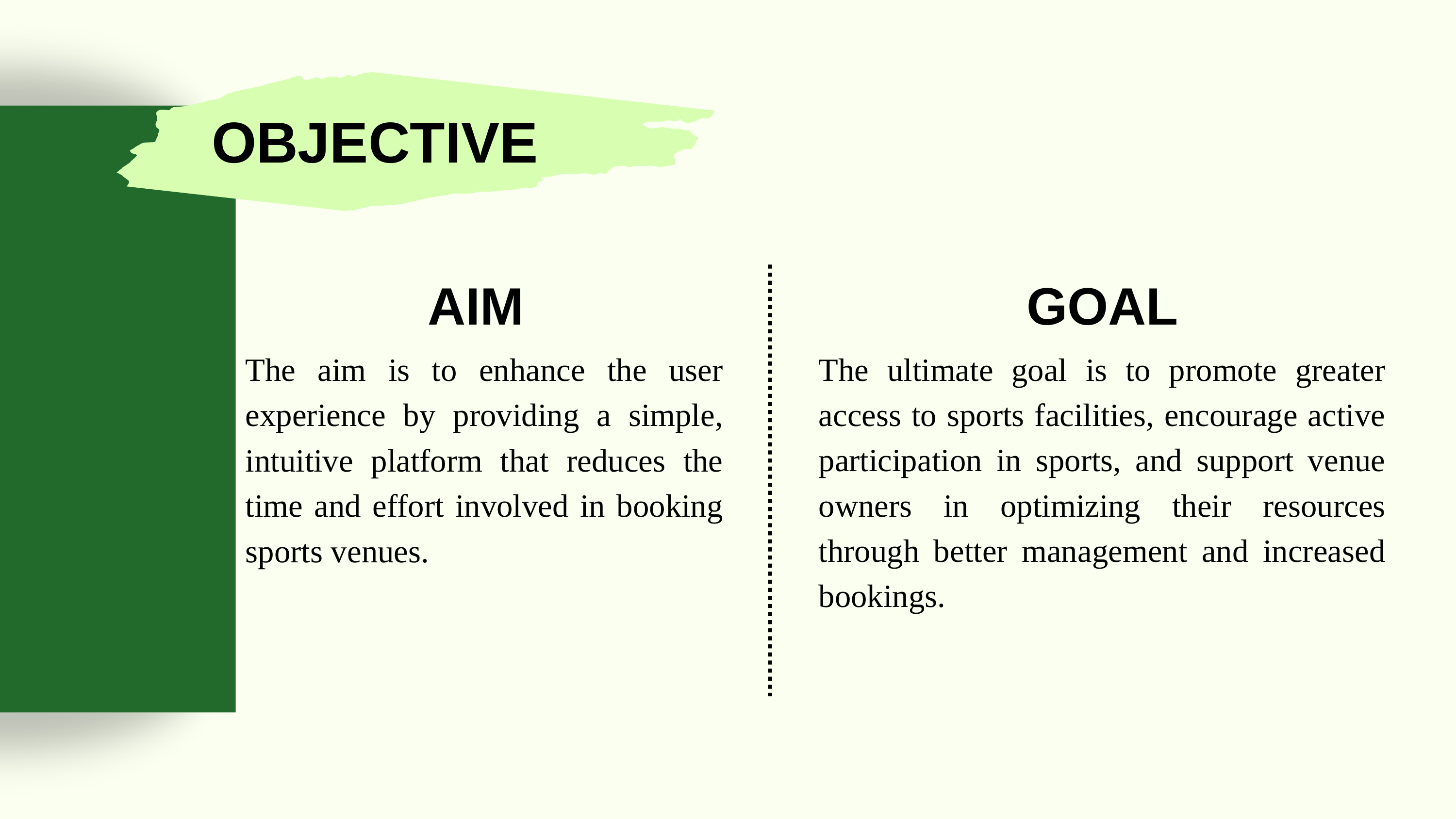

OBJECTIVE

AIM
GOAL
The aim is to enhance the user experience by providing a simple, intuitive platform that reduces the time and effort involved in booking sports venues.

The ultimate goal is to promote greater access to sports facilities, encourage active participation in sports, and support venue owners in optimizing their resources through better management and increased bookings.